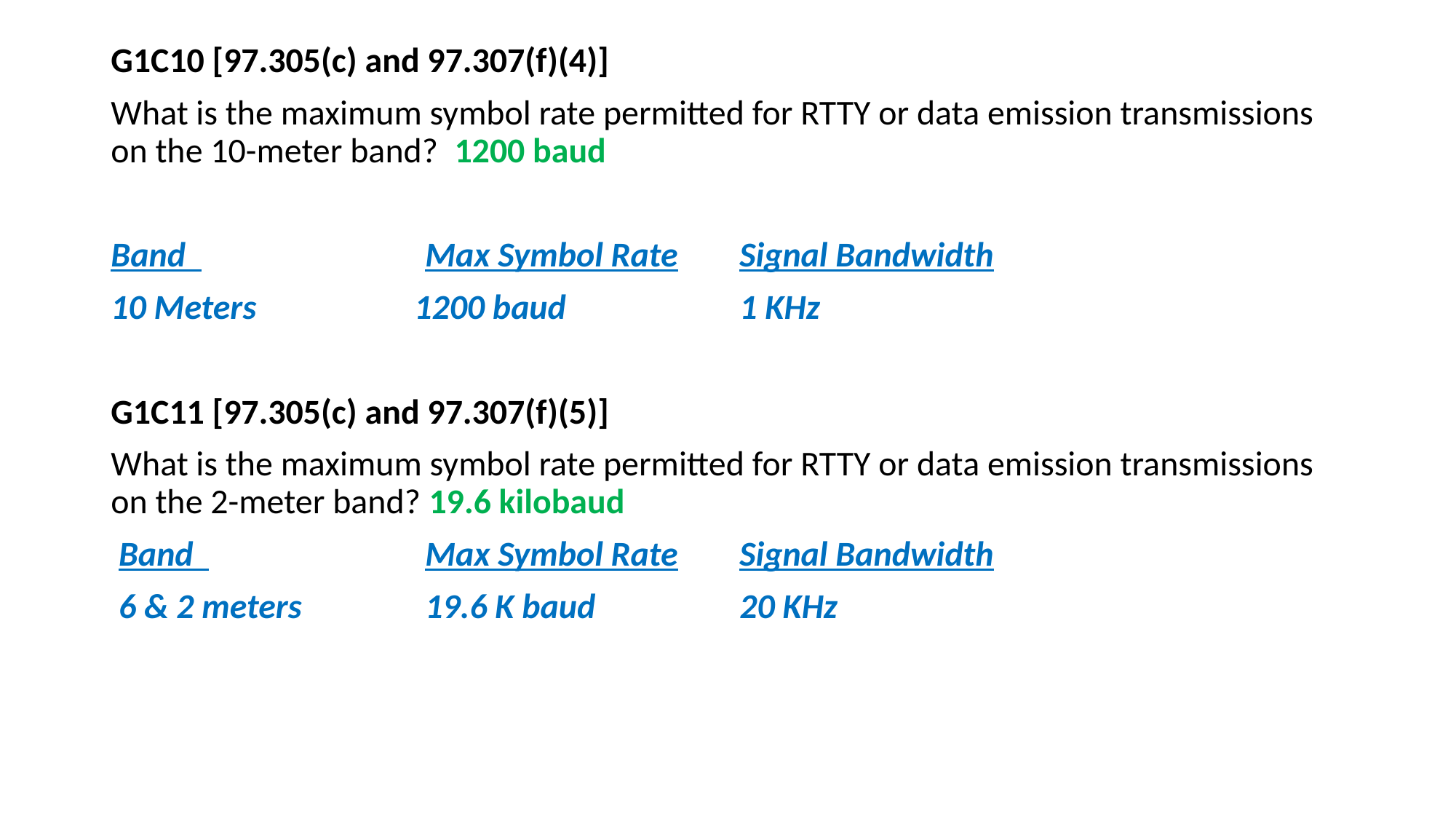

G1C10 [97.305(c) and 97.307(f)(4)]
What is the maximum symbol rate permitted for RTTY or data emission transmissions on the 10-meter band?  1200 baud

Band                      	Max Symbol Rate 	Signal Bandwidth
10 Meters	            1200 baud		1 KHz

G1C11 [97.305(c) and 97.307(f)(5)]
What is the maximum symbol rate permitted for RTTY or data emission transmissions on the 2-meter band? 19.6 kilobaud
 Band                      	Max Symbol Rate 	Signal Bandwidth
 6 & 2 meters	  	19.6 K baud		20 KHz